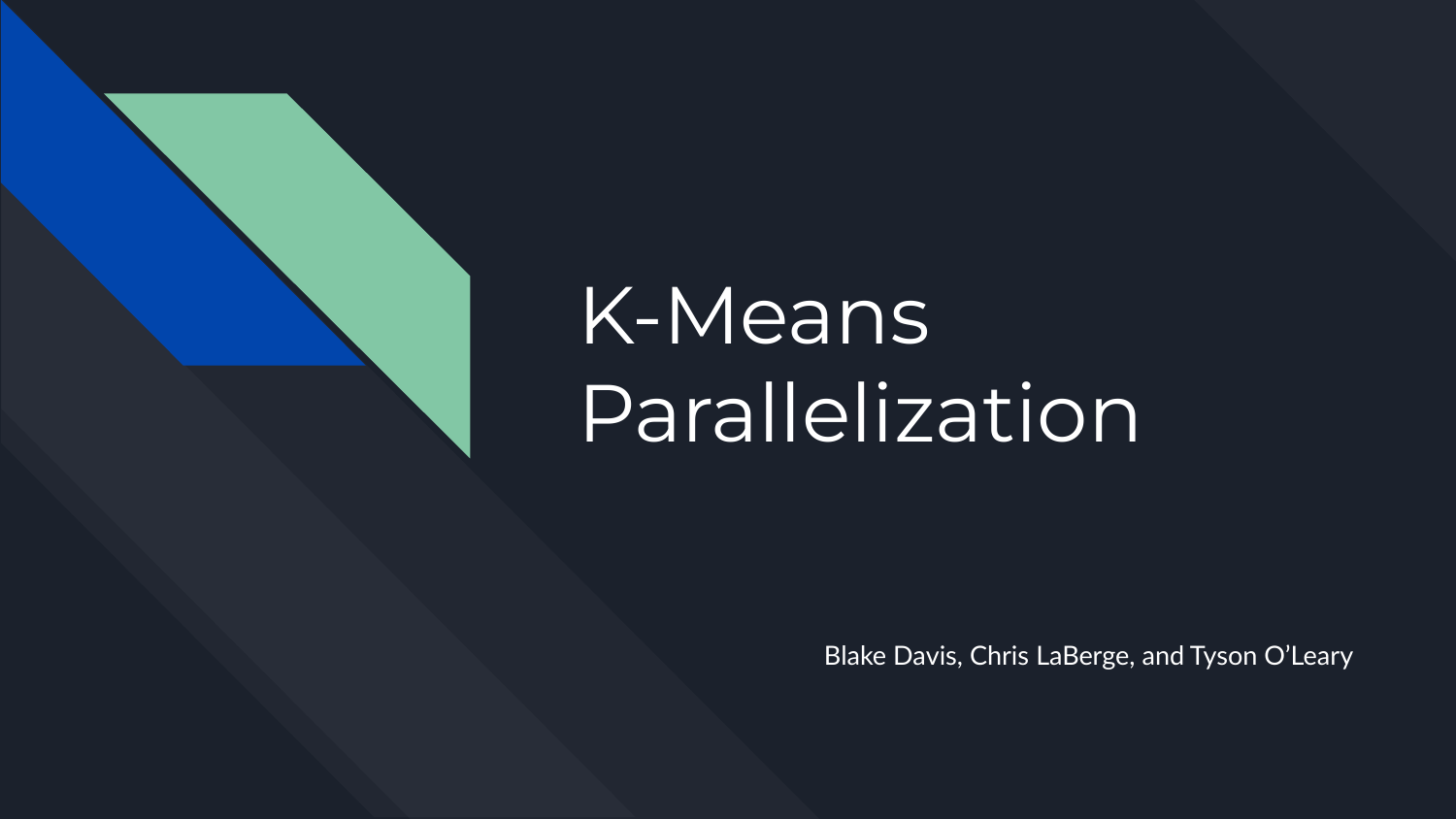

# K-Means Parallelization
Blake Davis, Chris LaBerge, and Tyson O’Leary